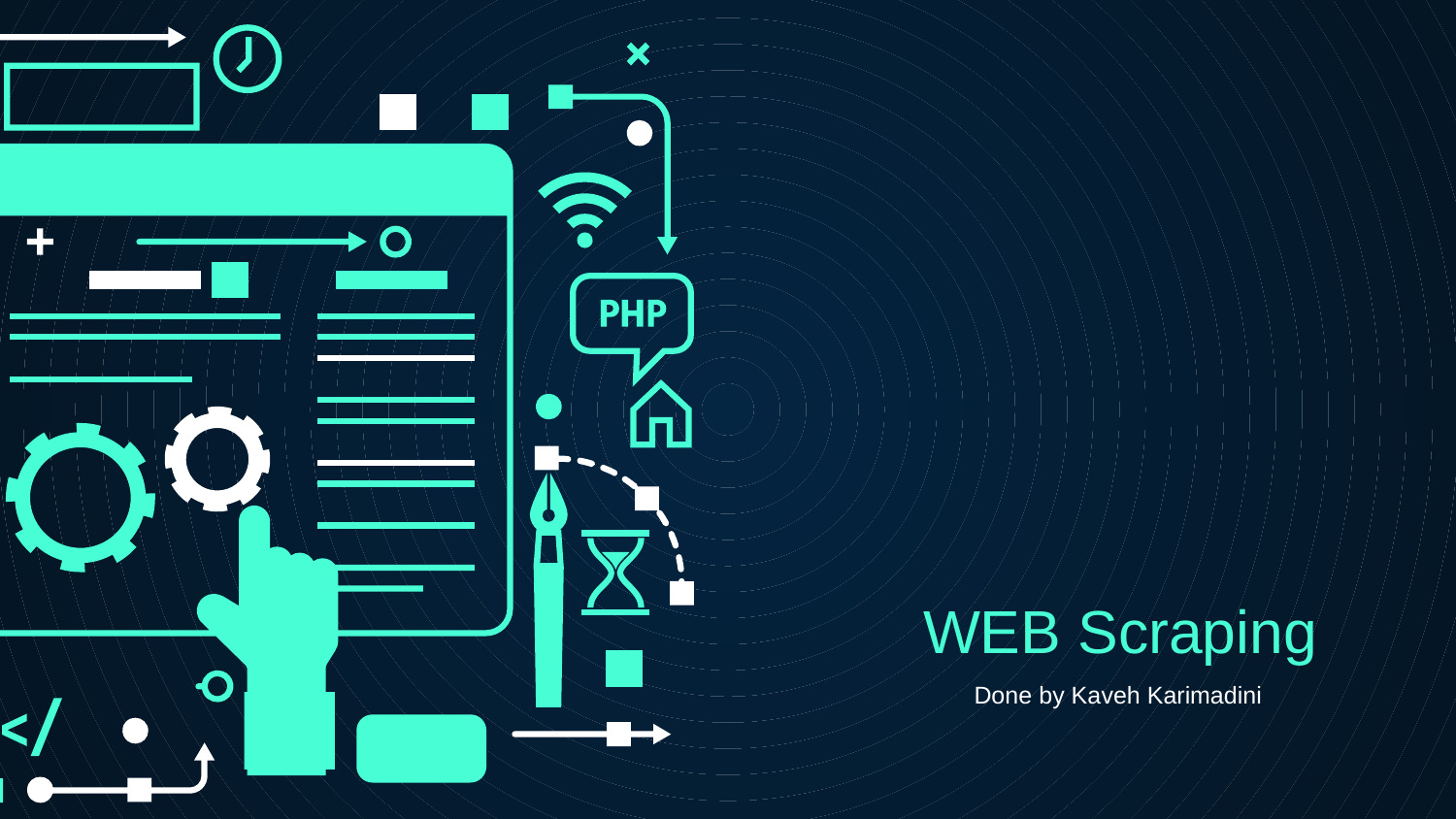

# WEB Scraping

Done by Kaveh Karimadini